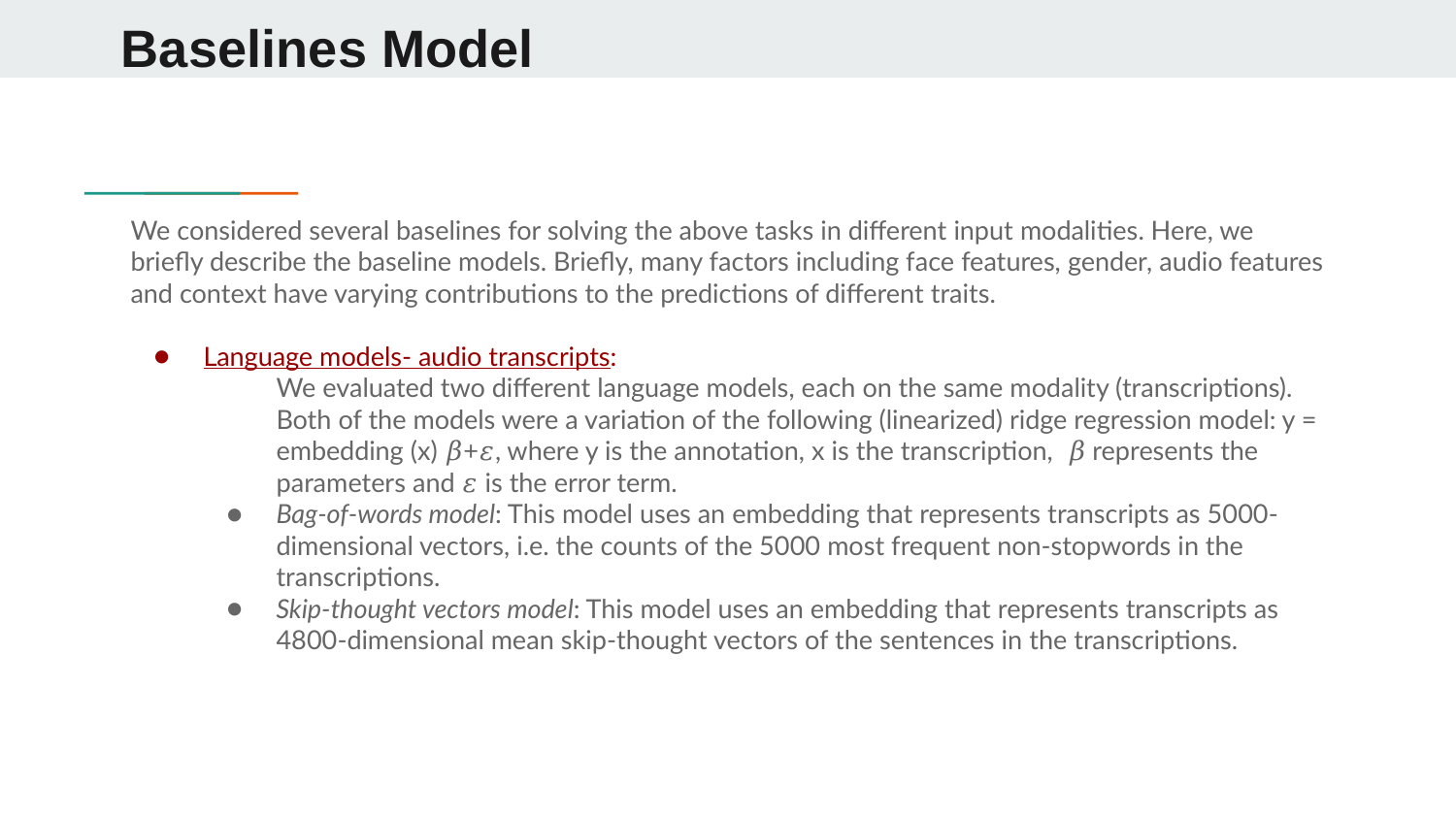

# Baselines Model

We considered several baselines for solving the above tasks in different input modalities. Here, we briefly describe the baseline models. Briefly, many factors including face features, gender, audio features and context have varying contributions to the predictions of different traits.

Language models- audio transcripts:
We evaluated two different language models, each on the same modality (transcriptions). Both of the models were a variation of the following (linearized) ridge regression model: y = embedding (x) 𝛽+𝜀, where y is the annotation, x is the transcription,  𝛽 represents the parameters and 𝜀 is the error term.
Bag-of-words model: This model uses an embedding that represents transcripts as 5000-dimensional vectors, i.e. the counts of the 5000 most frequent non-stopwords in the transcriptions.
Skip-thought vectors model: This model uses an embedding that represents transcripts as 4800-dimensional mean skip-thought vectors of the sentences in the transcriptions.